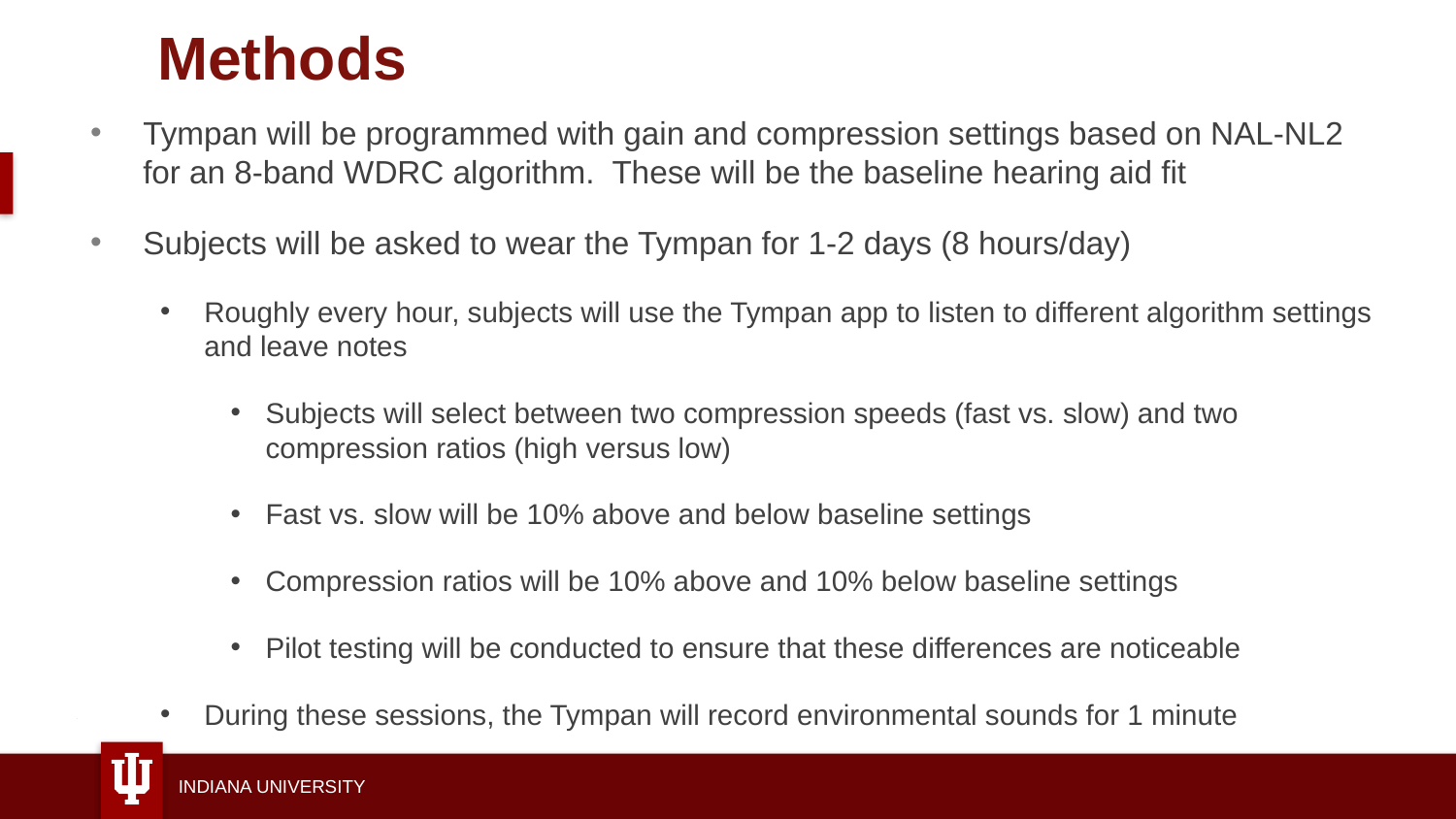

Methods
Tympan will be programmed with gain and compression settings based on NAL-NL2 for an 8-band WDRC algorithm.  These will be the baseline hearing aid fit
Subjects will be asked to wear the Tympan for 1-2 days (8 hours/day)
Roughly every hour, subjects will use the Tympan app to listen to different algorithm settings and leave notes
Subjects will select between two compression speeds (fast vs. slow) and two compression ratios (high versus low)
Fast vs. slow will be 10% above and below baseline settings
Compression ratios will be 10% above and 10% below baseline settings
Pilot testing will be conducted to ensure that these differences are noticeable
During these sessions, the Tympan will record environmental sounds for 1 minute